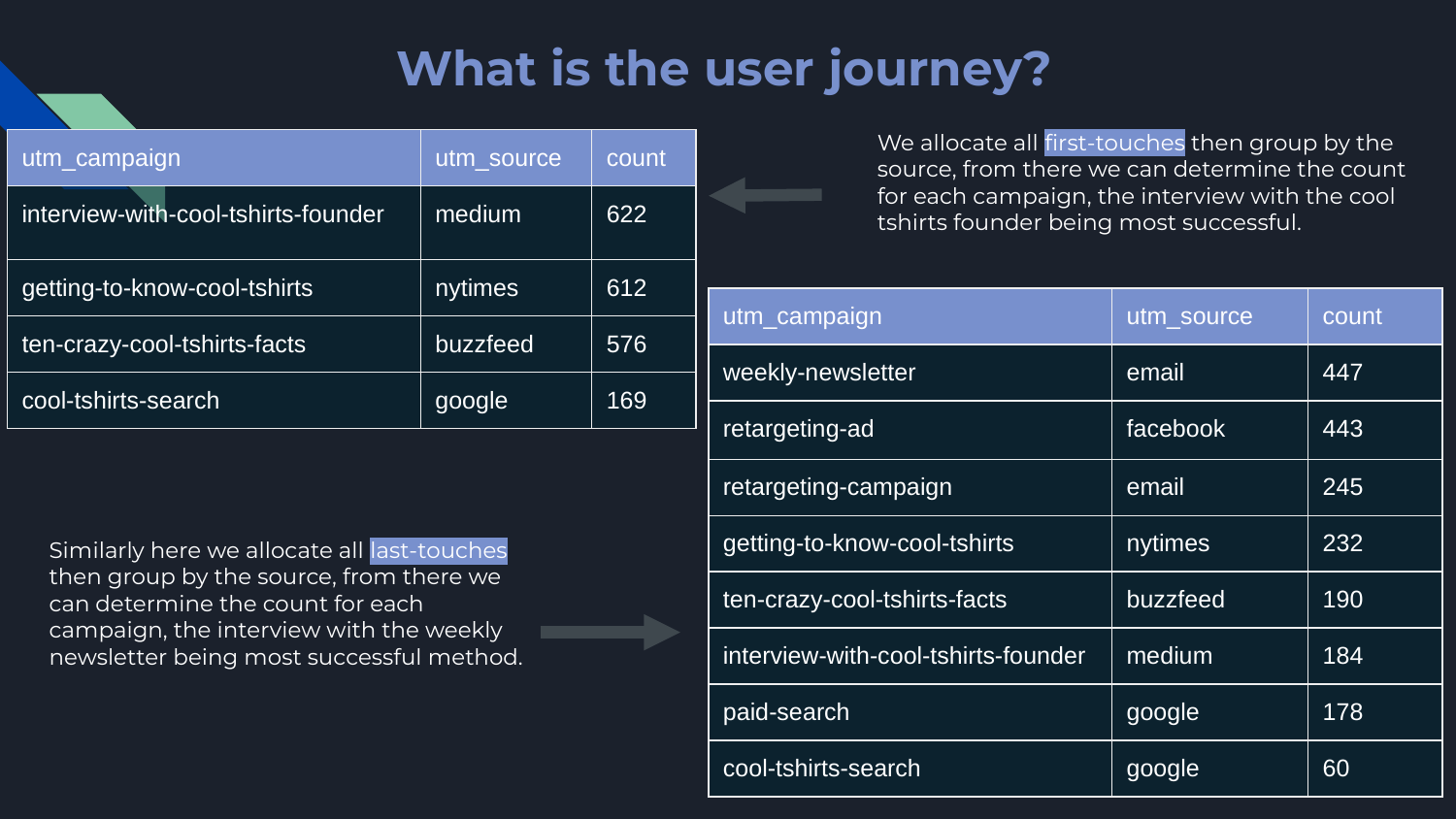

What is the user journey?

# We allocate all first-touches then group by the source, from there we can determine the count for each campaign, the interview with the cool tshirts founder being most successful.
| utm\_campaign | utm\_source | count |
| --- | --- | --- |
| interview-with-cool-tshirts-founder | medium | 622 |
| getting-to-know-cool-tshirts | nytimes | 612 |
| ten-crazy-cool-tshirts-facts | buzzfeed | 576 |
| cool-tshirts-search | google | 169 |
| utm\_campaign | utm\_source | count |
| --- | --- | --- |
| weekly-newsletter | email | 447 |
| retargeting-ad | facebook | 443 |
| retargeting-campaign | email | 245 |
| getting-to-know-cool-tshirts | nytimes | 232 |
| ten-crazy-cool-tshirts-facts | buzzfeed | 190 |
| interview-with-cool-tshirts-founder | medium | 184 |
| paid-search | google | 178 |
| cool-tshirts-search | google | 60 |
Similarly here we allocate all last-touches then group by the source, from there we can determine the count for each campaign, the interview with the weekly newsletter being most successful method.